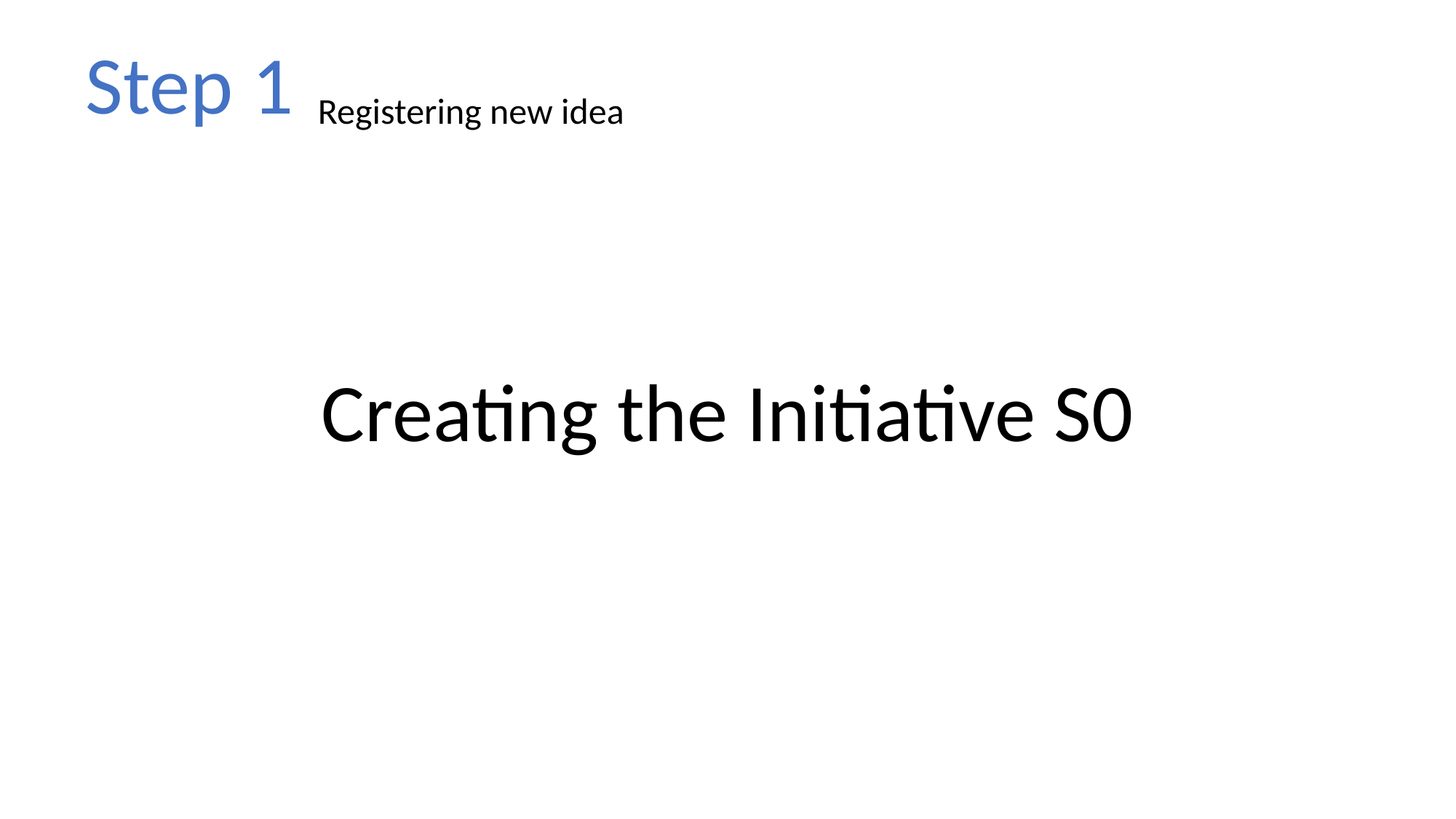

Step 1
Registering new idea
Creating the Initiative S0